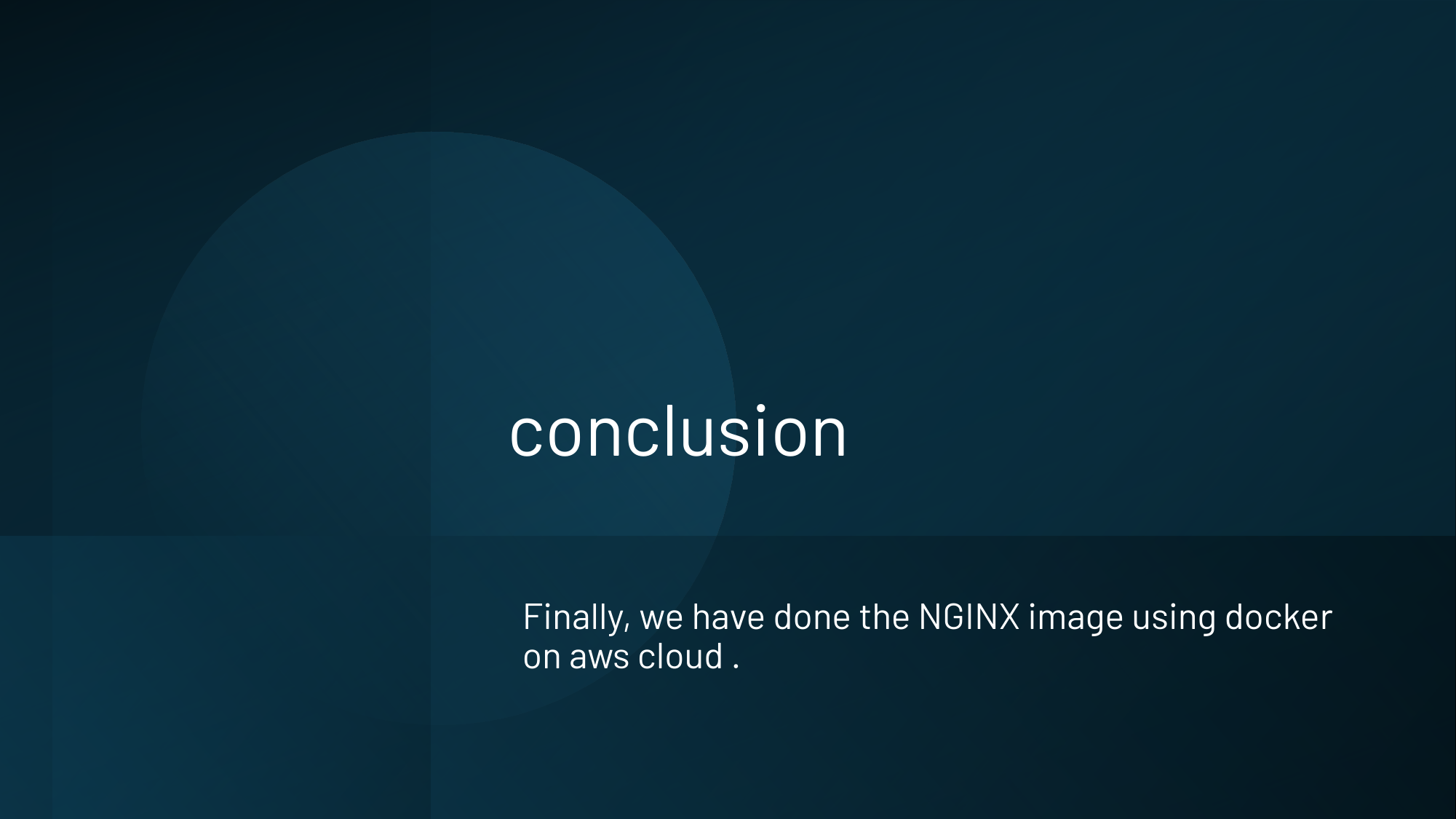

# conclusion

Finally, we have done the NGINX image using docker  on aws cloud .